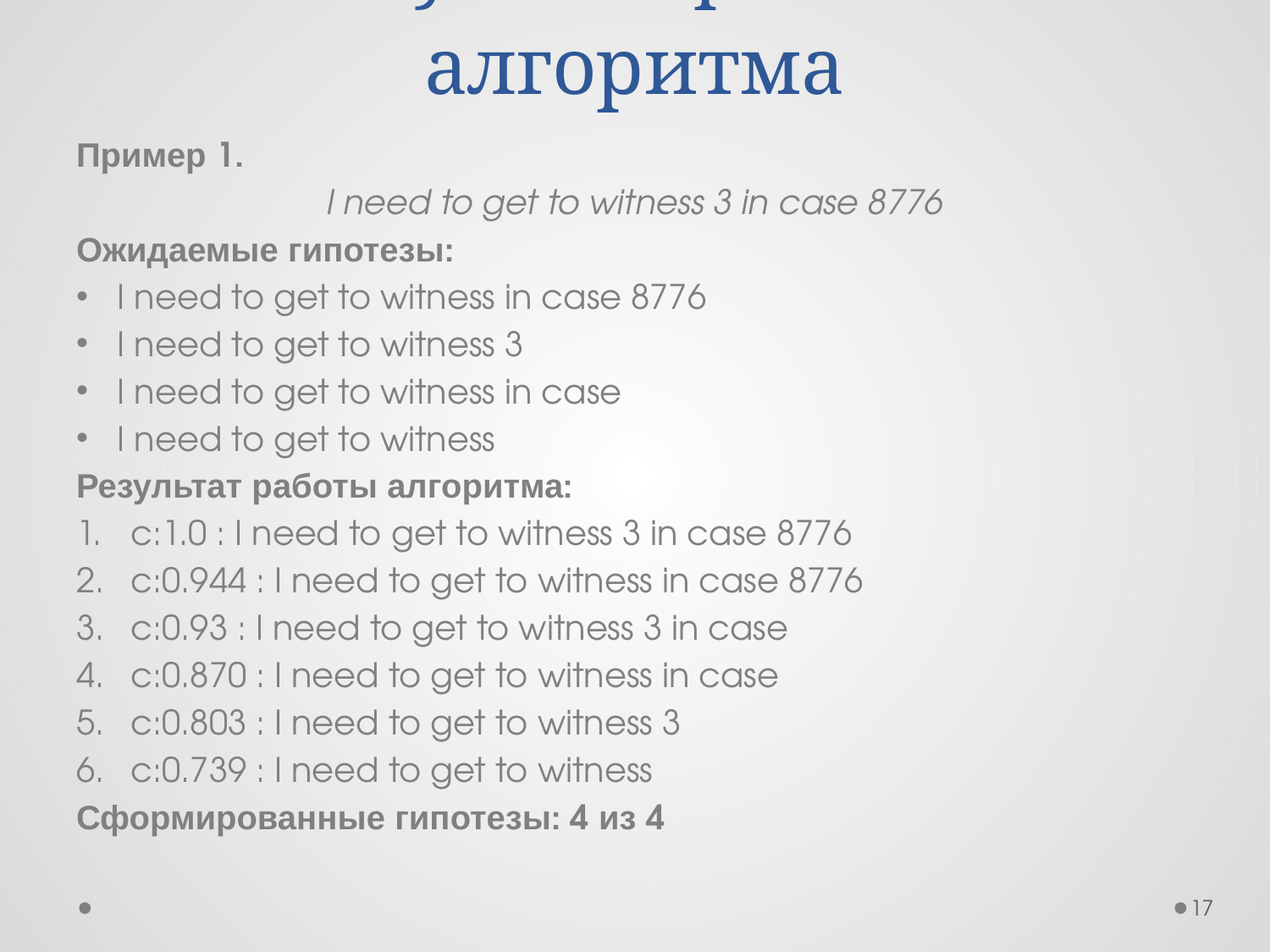

# Результат работы алгоритма
Пример 1.
I need to get to witness 3 in case 8776
Ожидаемые гипотезы:
I need to get to witness in case 8776
I need to get to witness 3
I need to get to witness in case
I need to get to witness
Результат работы алгоритма:
c:1.0 : I need to get to witness 3 in case 8776
c:0.944 : I need to get to witness in case 8776
c:0.93 : I need to get to witness 3 in case
c:0.870 : I need to get to witness in case
c:0.803 : I need to get to witness 3
c:0.739 : I need to get to witness
Сформированные гипотезы: 4 из 4

17